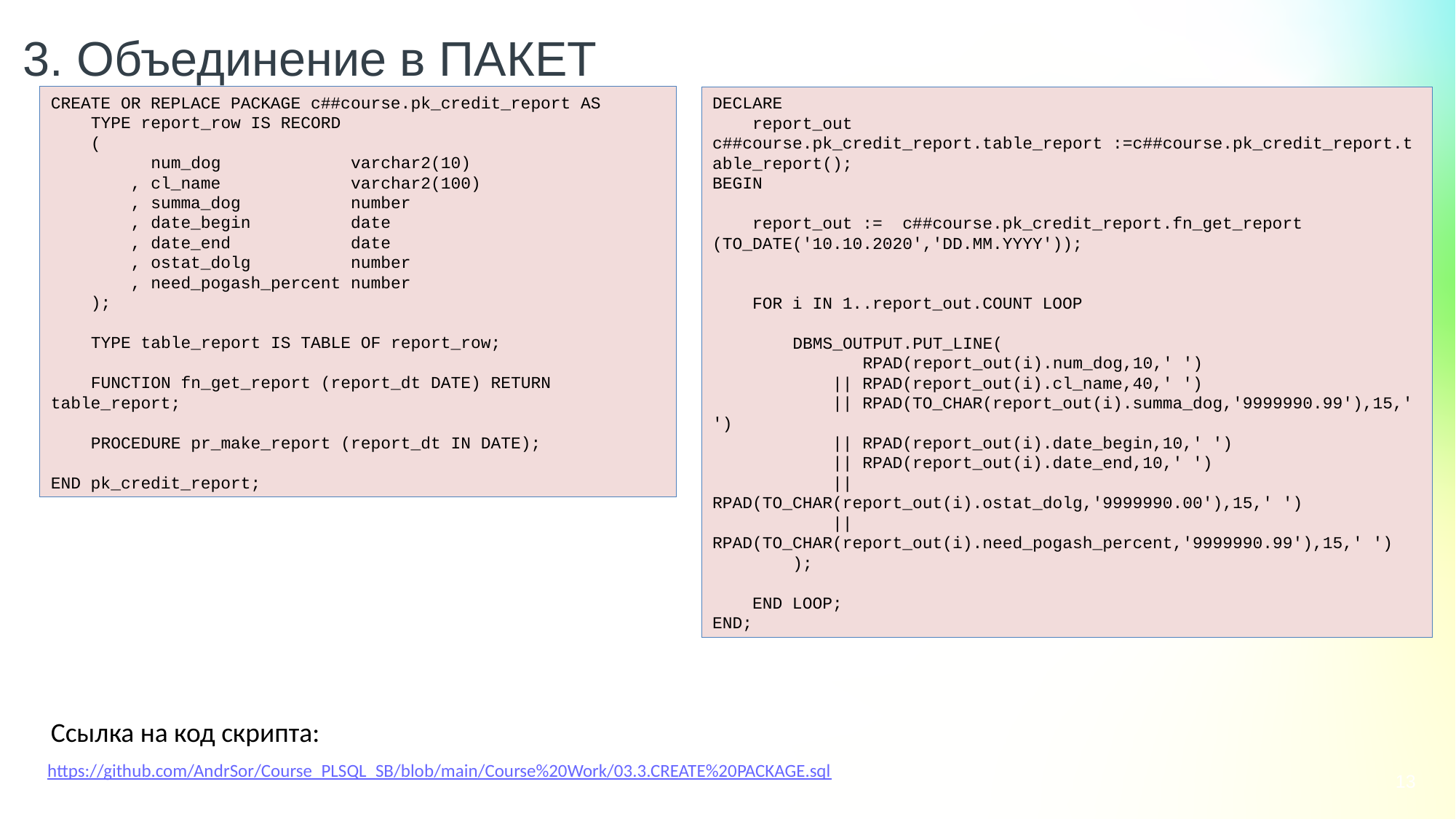

3. Объединение в ПАКЕТ

CREATE OR REPLACE PACKAGE c##course.pk_credit_report AS
    TYPE report_row IS RECORD
    (
          num_dog             varchar2(10)
        , cl_name             varchar2(100)
        , summa_dog           number
        , date_begin          date
        , date_end            date
        , ostat_dolg          number
        , need_pogash_percent number
    );

    TYPE table_report IS TABLE OF report_row;

    FUNCTION fn_get_report (report_dt DATE) RETURN table_report;

    PROCEDURE pr_make_report (report_dt IN DATE);

END pk_credit_report;
DECLARE
    report_out c##course.pk_credit_report.table_report :=c##course.pk_credit_report.table_report();
BEGIN

    report_out :=  c##course.pk_credit_report.fn_get_report (TO_DATE('10.10.2020','DD.MM.YYYY'));

    FOR i IN 1..report_out.COUNT LOOP

        DBMS_OUTPUT.PUT_LINE(
               RPAD(report_out(i).num_dog,10,' ')
            || RPAD(report_out(i).cl_name,40,' ')
            || RPAD(TO_CHAR(report_out(i).summa_dog,'9999990.99'),15,' ')
            || RPAD(report_out(i).date_begin,10,' ')
            || RPAD(report_out(i).date_end,10,' ')
            || RPAD(TO_CHAR(report_out(i).ostat_dolg,'9999990.00'),15,' ')
            || RPAD(TO_CHAR(report_out(i).need_pogash_percent,'9999990.99'),15,' ')
        );

    END LOOP;
END;
Ссылка на код скрипта:
https://github.com/AndrSor/Course_PLSQL_SB/blob/main/Course%20Work/03.3.CREATE%20PACKAGE.sql